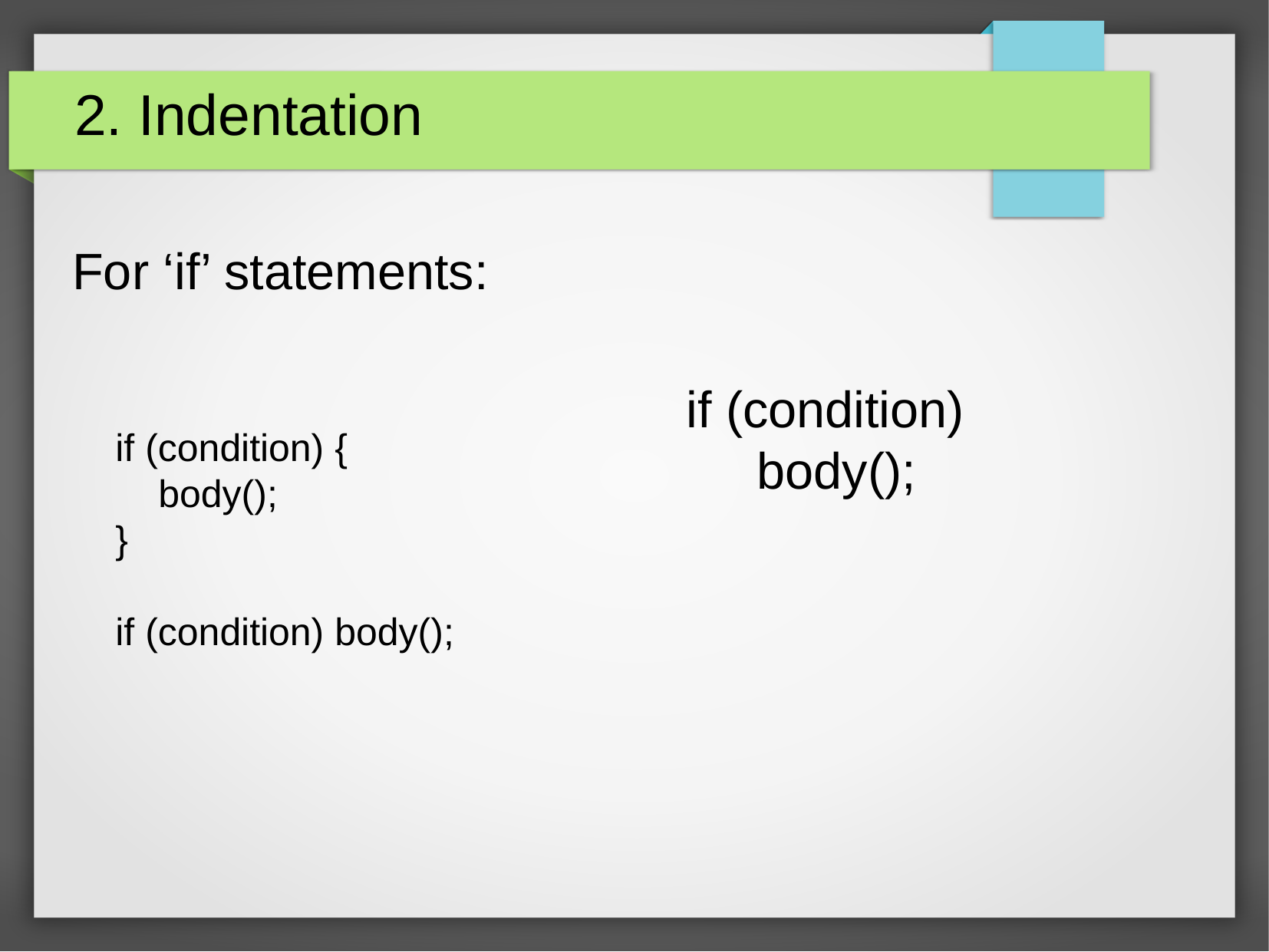

2. Indentation
For ‘if’ statements:

    if (condition) {
        body();
    }

    if (condition) body();

    if (condition)
        body();